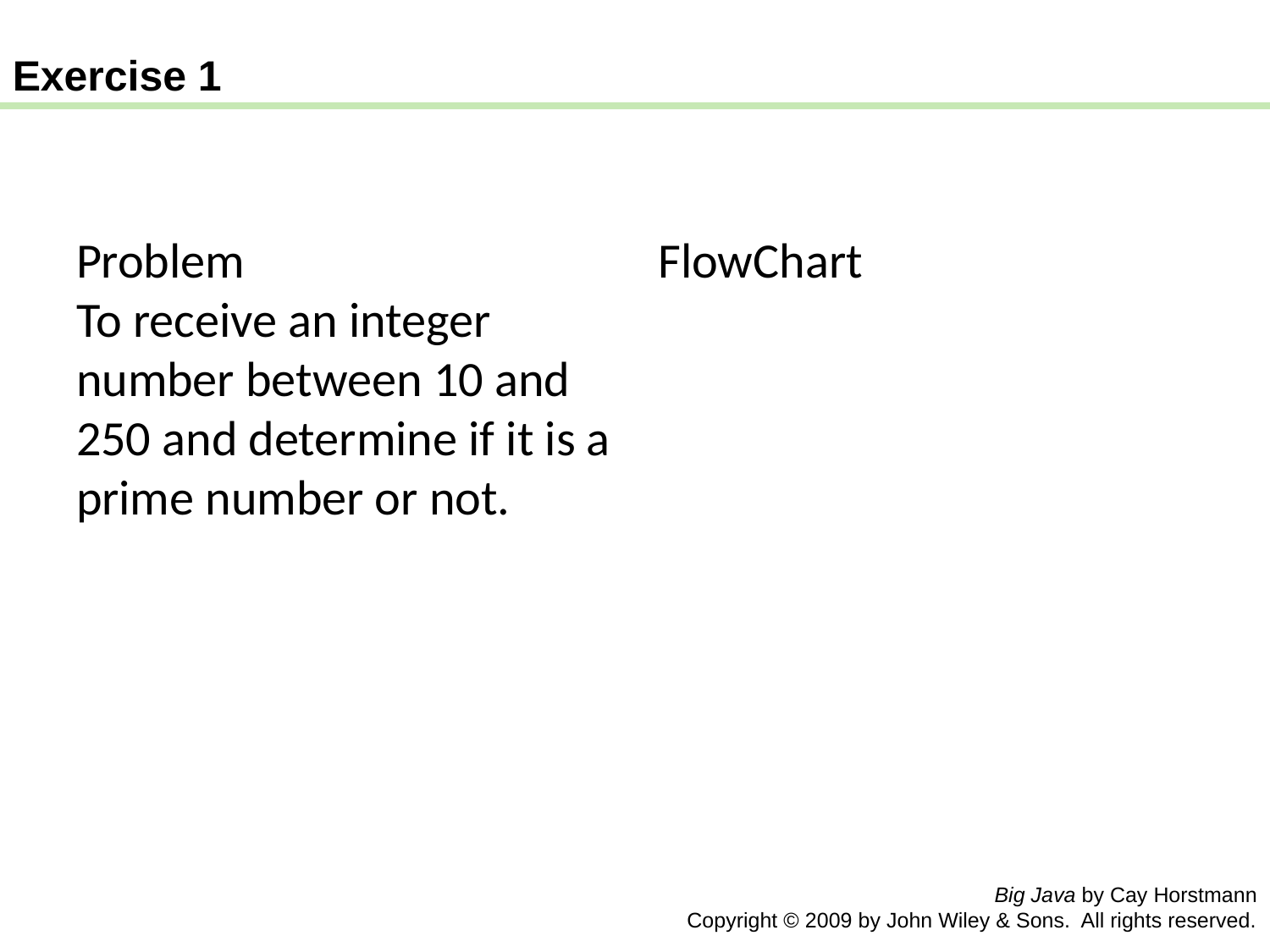

Exercise 1
Problem
To receive an integer number between 10 and 250 and determine if it is a prime number or not.

FlowChart